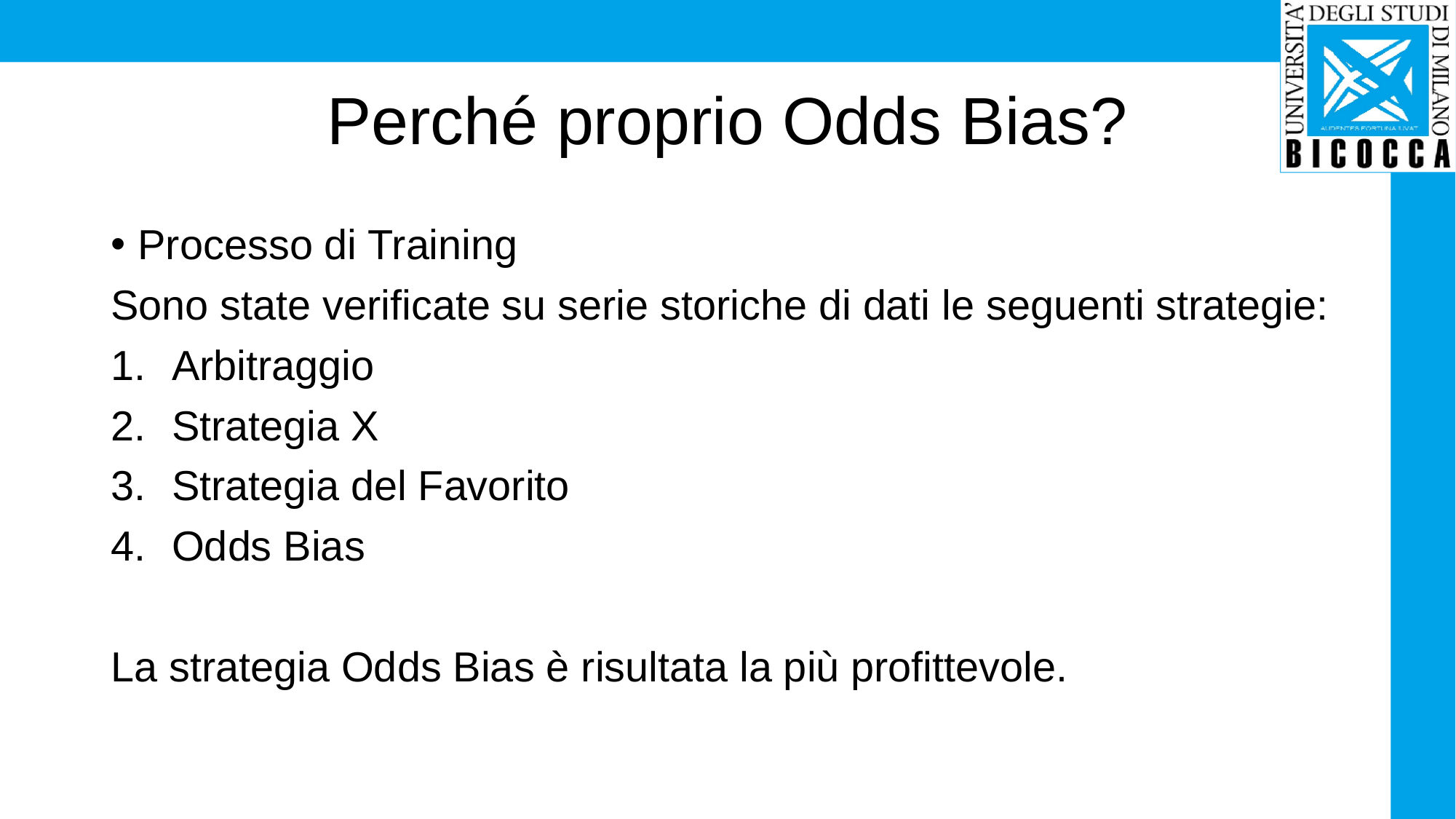

# Perché proprio Odds Bias?
Processo di Training
Sono state verificate su serie storiche di dati le seguenti strategie:
Arbitraggio
Strategia X
Strategia del Favorito
Odds Bias

La strategia Odds Bias è risultata la più profittevole.